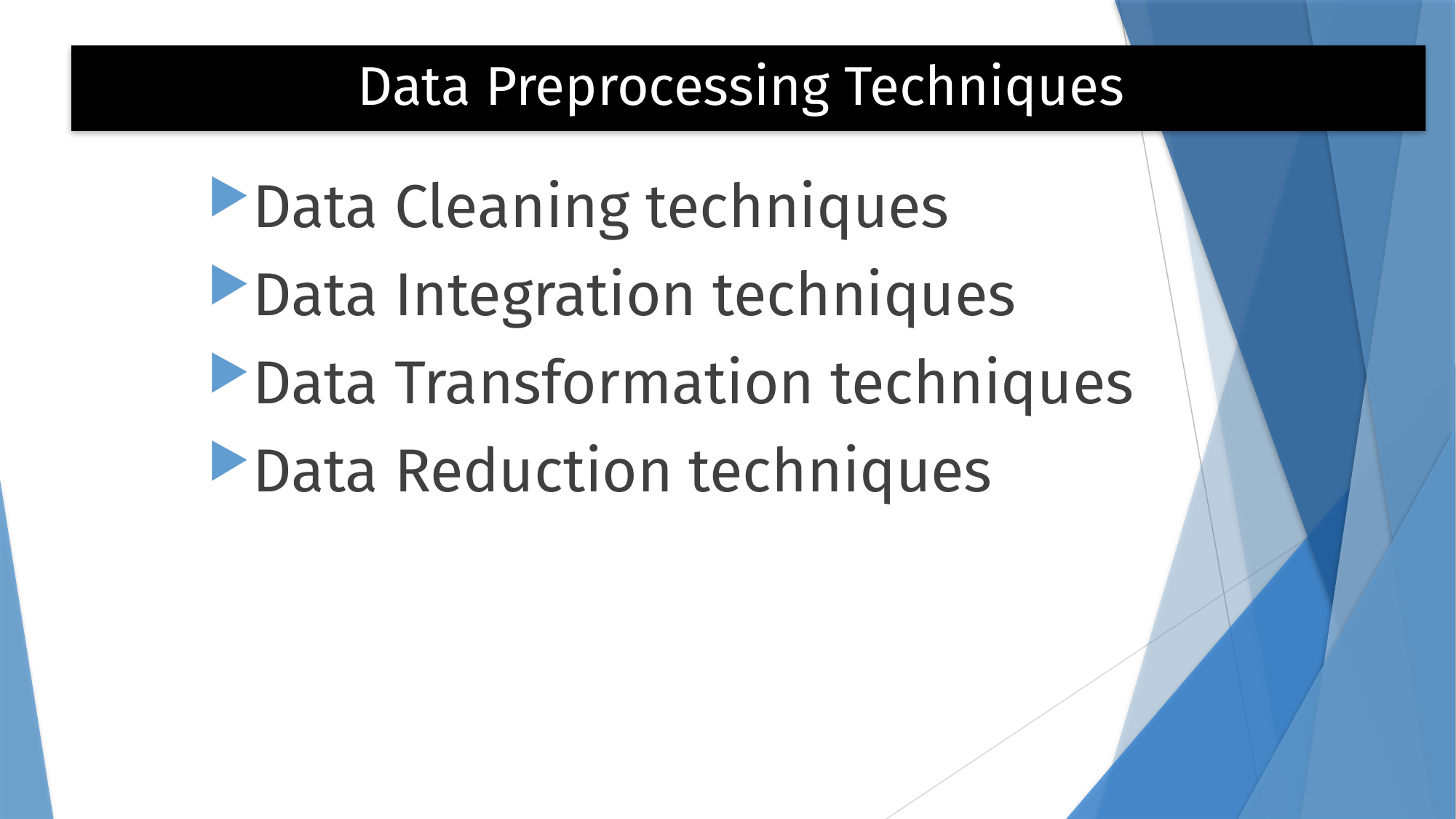

# Data Preprocessing Techniques
Data Cleaning techniques
Data Integration techniques
Data Transformation techniques
Data Reduction techniques